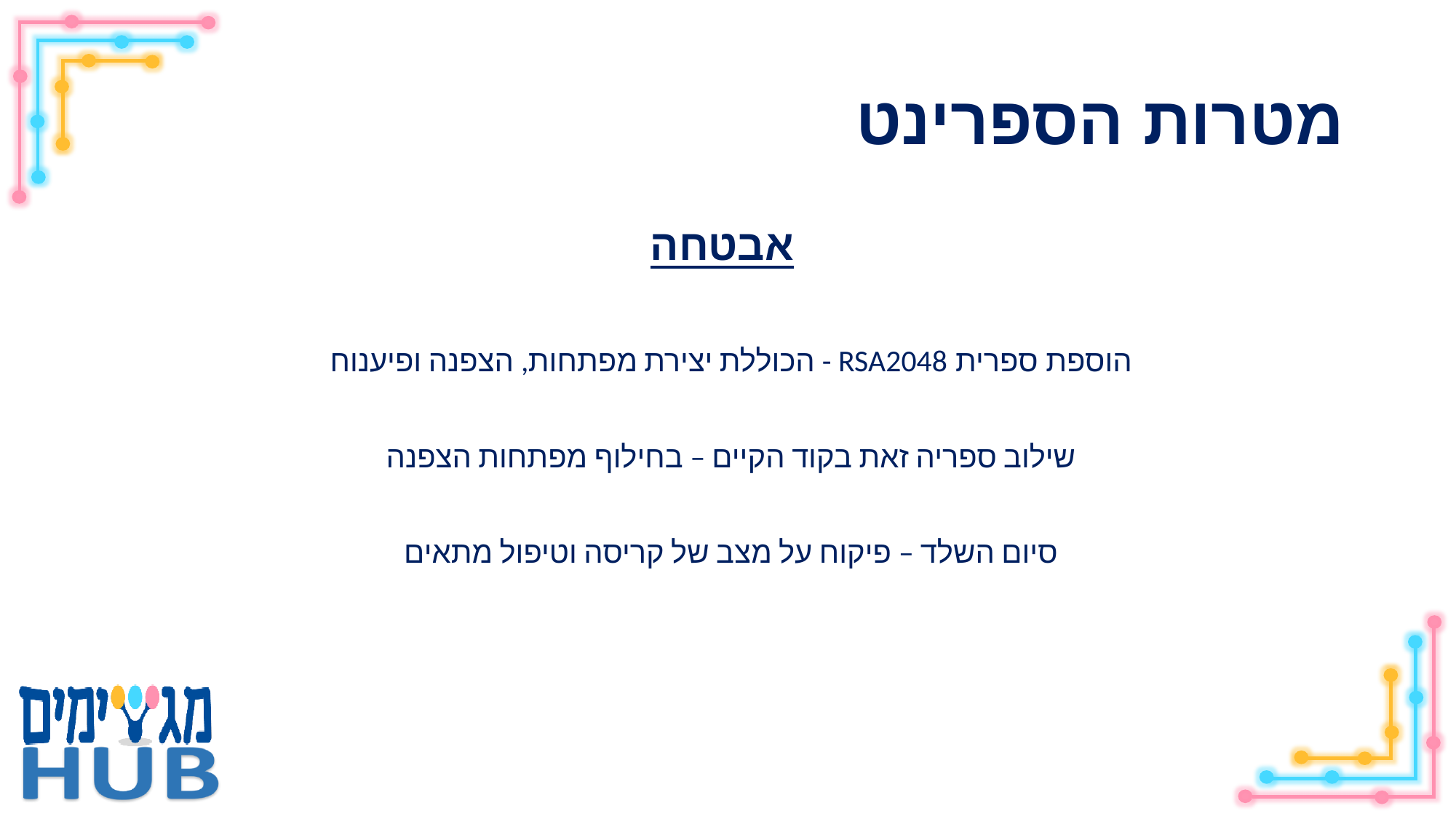

# מטרות הספרינט
 אבטחה

הוספת ספרית RSA2048 - הכוללת יצירת מפתחות, הצפנה ופיענוח

שילוב ספריה זאת בקוד הקיים – בחילוף מפתחות הצפנה

סיום השלד – פיקוח על מצב של קריסה וטיפול מתאים